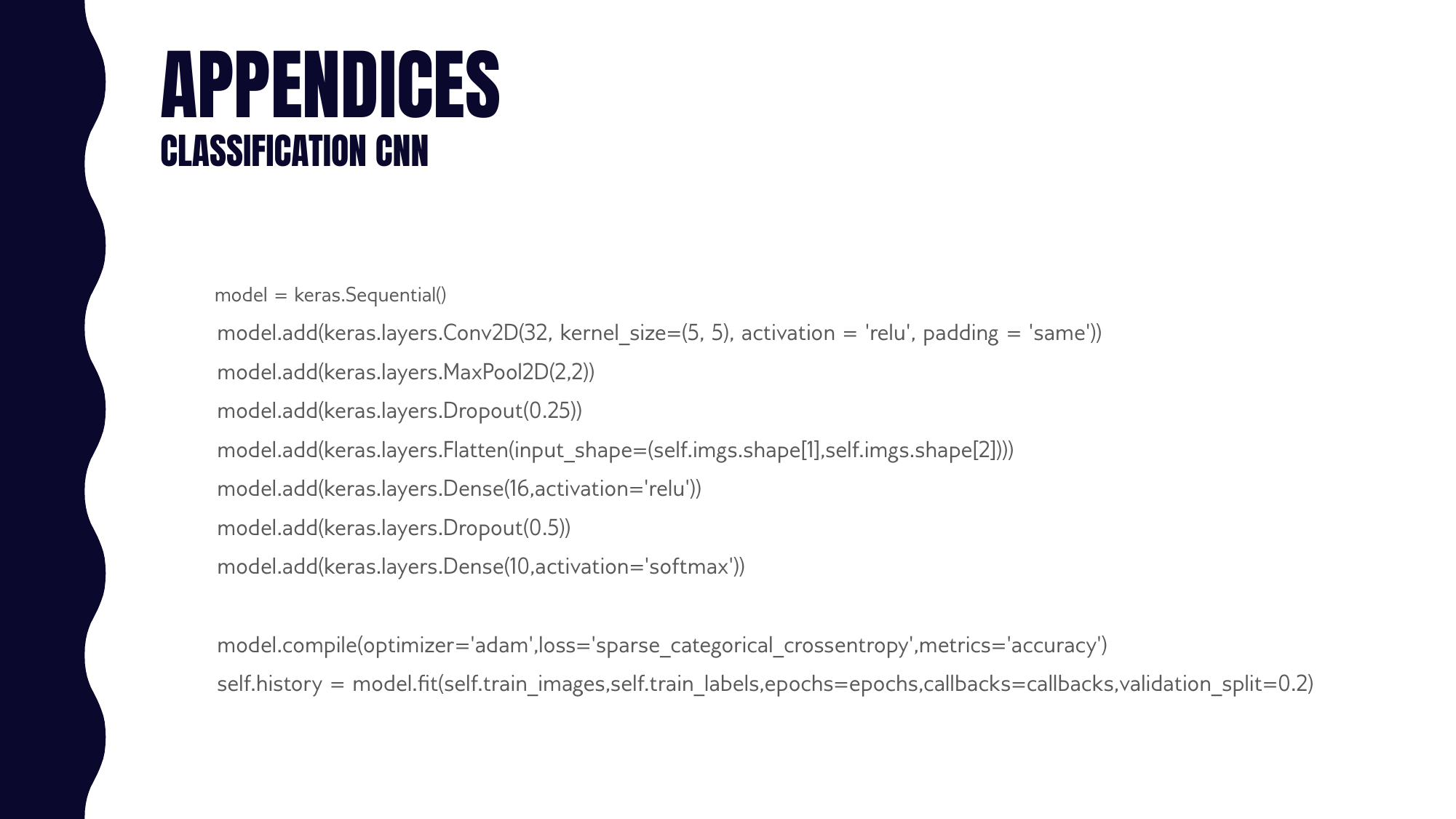

# APPENDICES CLASSIFICATION CNN
model = keras.Sequential()
        model.add(keras.layers.Conv2D(32, kernel_size=(5, 5), activation = 'relu', padding = 'same'))
        model.add(keras.layers.MaxPool2D(2,2))
        model.add(keras.layers.Dropout(0.25))
        model.add(keras.layers.Flatten(input_shape=(self.imgs.shape[1],self.imgs.shape[2])))
        model.add(keras.layers.Dense(16,activation='relu'))
        model.add(keras.layers.Dropout(0.5))
        model.add(keras.layers.Dense(10,activation='softmax'))

        model.compile(optimizer='adam',loss='sparse_categorical_crossentropy',metrics='accuracy')
        self.history = model.fit(self.train_images,self.train_labels,epochs=epochs,callbacks=callbacks,validation_split=0.2)